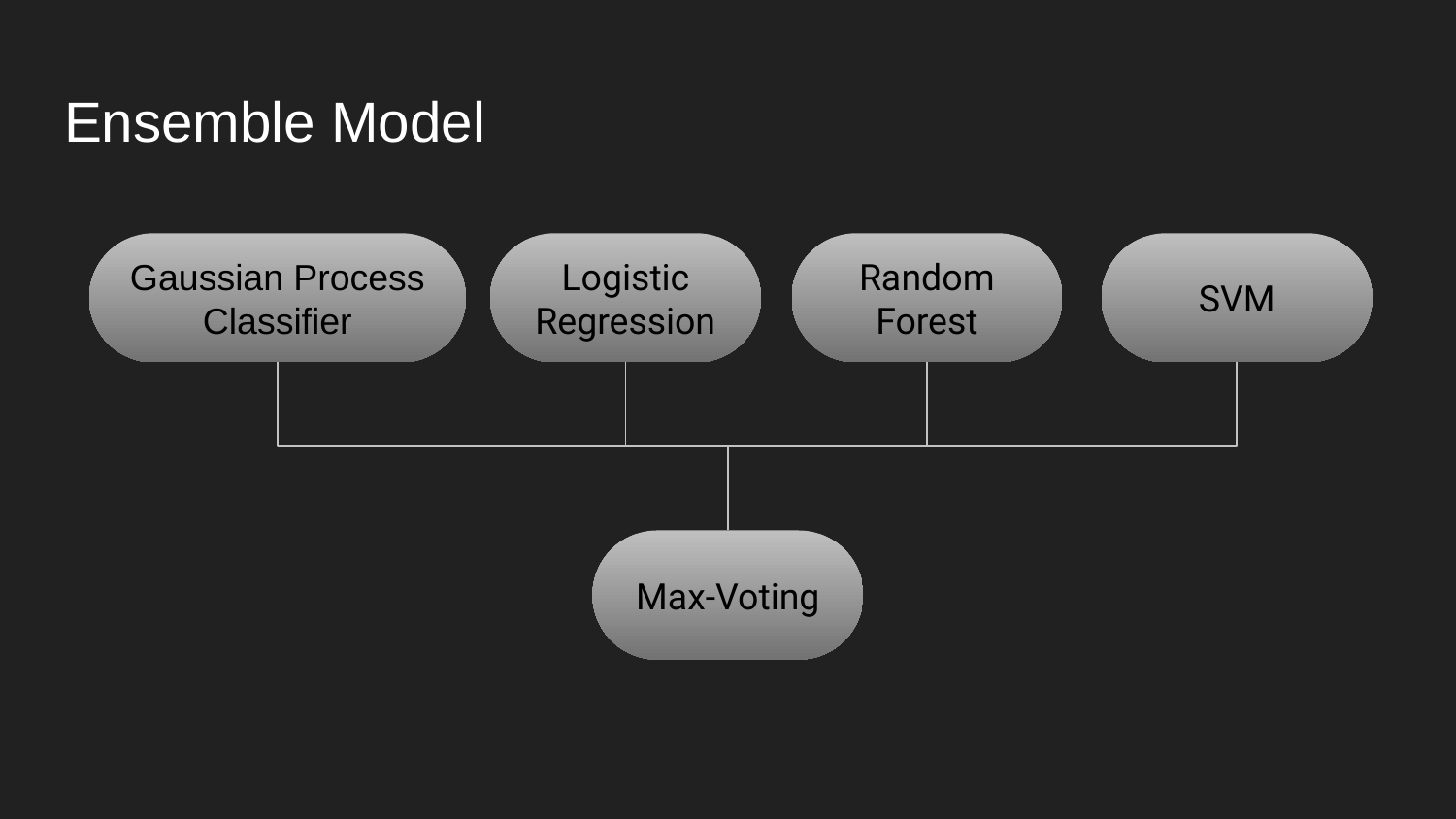

# Ensemble Model
Logistic Regression
Random Forest
SVM
Gaussian Process Classifier
Max-Voting